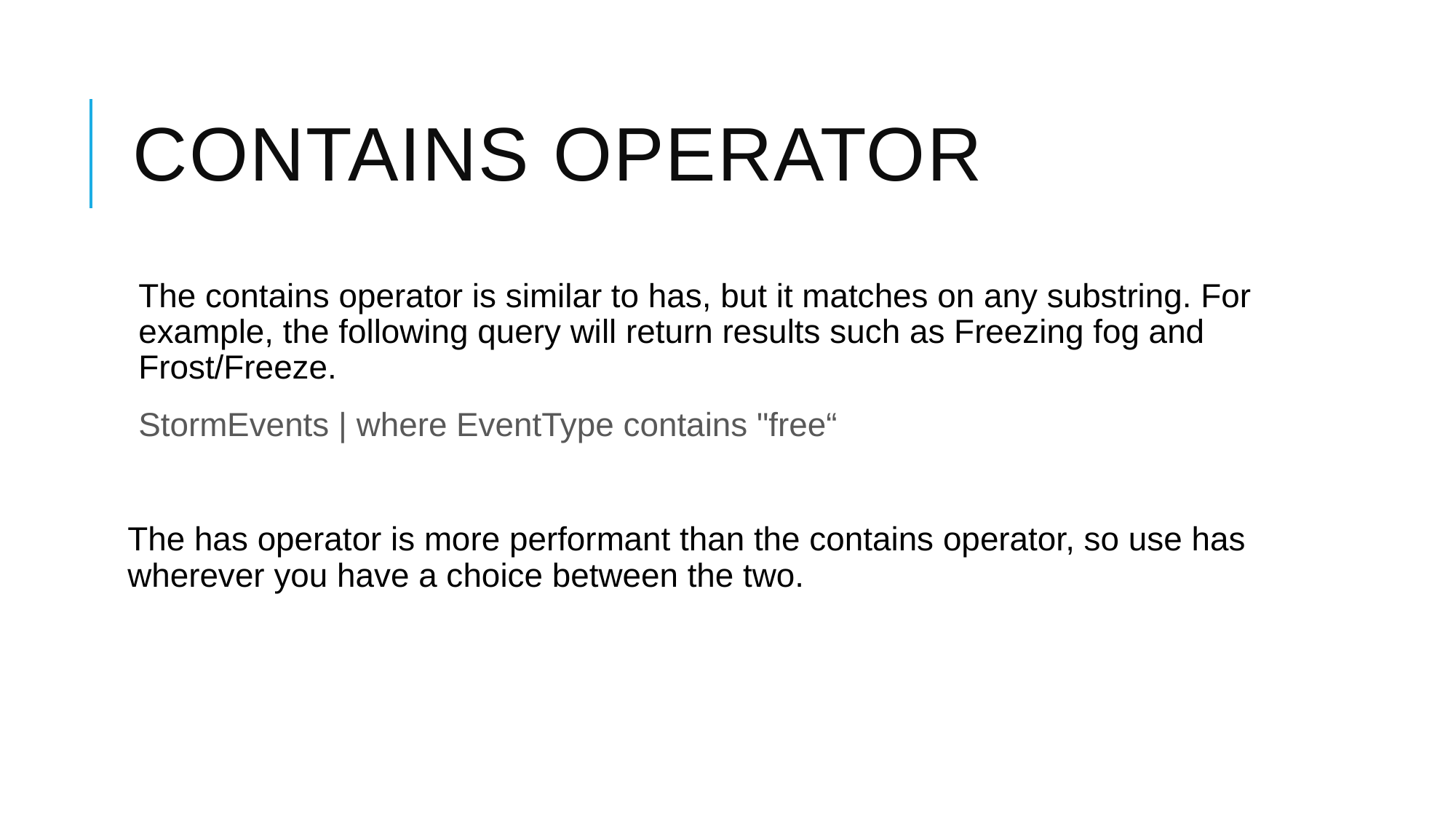

# Contains operator
The contains operator is similar to has, but it matches on any substring. For example, the following query will return results such as Freezing fog and Frost/Freeze.
StormEvents | where EventType contains "free“

The has operator is more performant than the contains operator, so use has wherever you have a choice between the two.